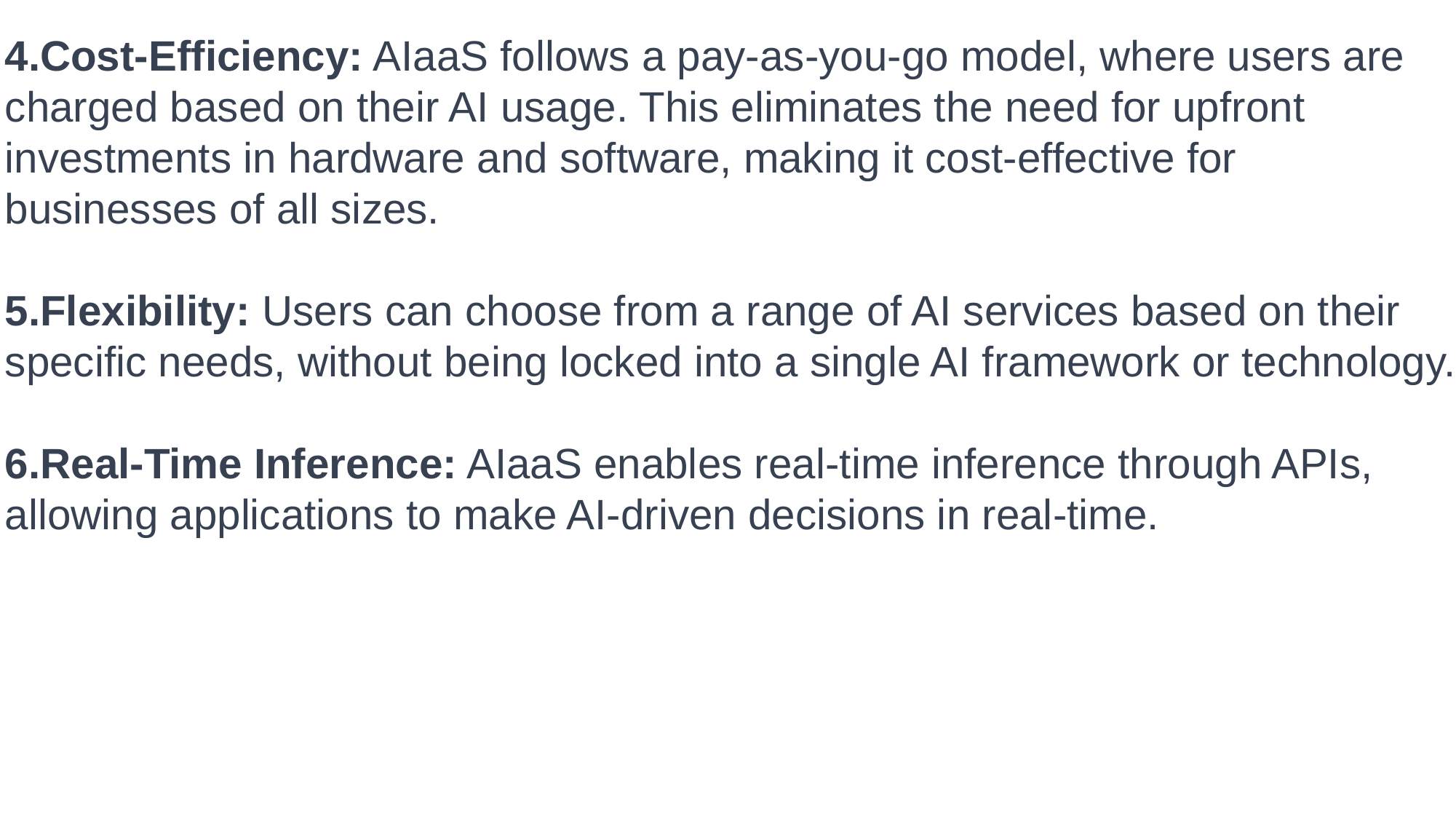

4.Cost-Efficiency: AIaaS follows a pay-as-you-go model, where users are charged based on their AI usage. This eliminates the need for upfront investments in hardware and software, making it cost-effective for businesses of all sizes.

5.Flexibility: Users can choose from a range of AI services based on their specific needs, without being locked into a single AI framework or technology.

6.Real-Time Inference: AIaaS enables real-time inference through APIs, allowing applications to make AI-driven decisions in real-time.